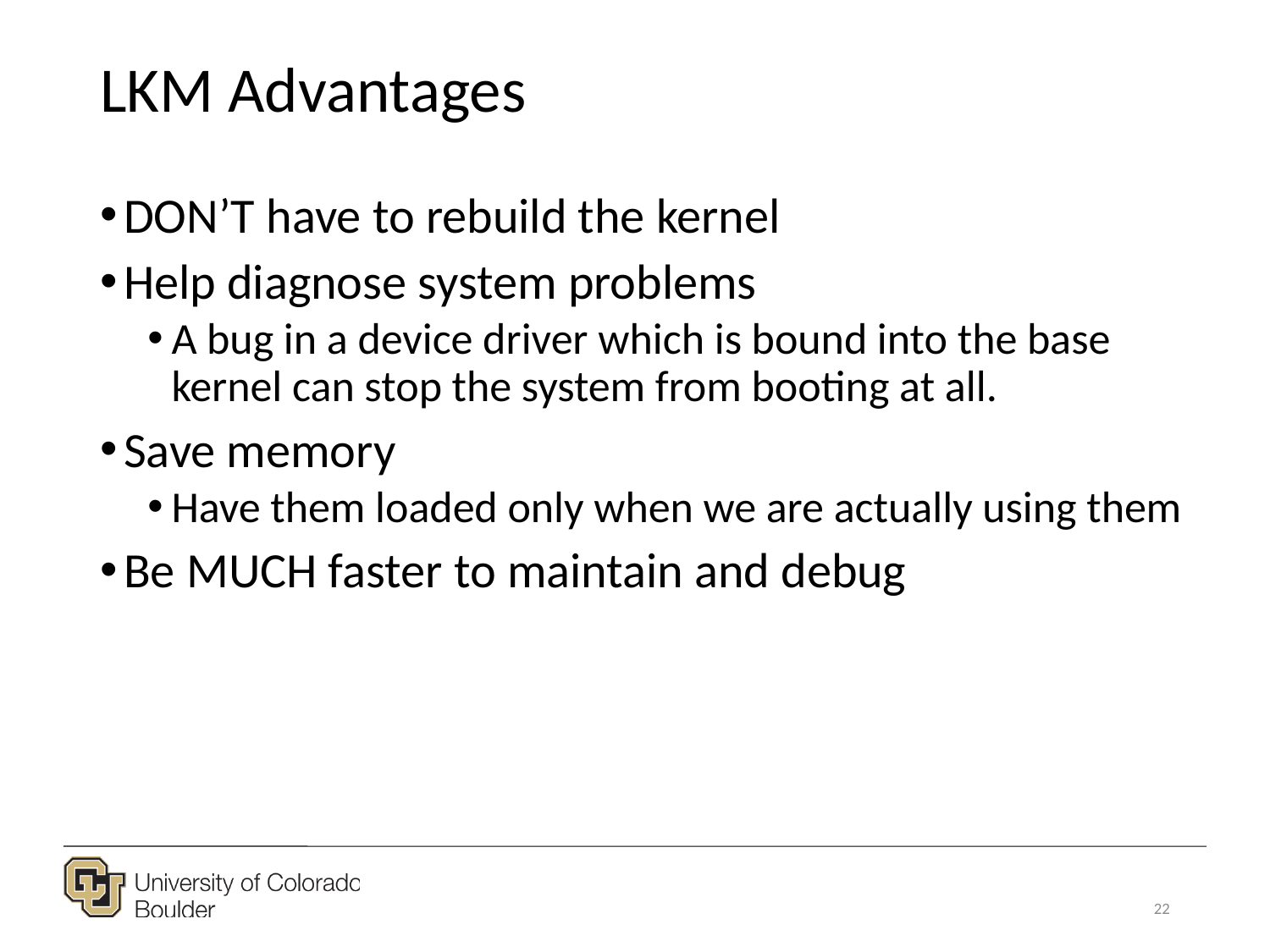

# LKM Advantages
DON’T have to rebuild the kernel
Help diagnose system problems
A bug in a device driver which is bound into the base kernel can stop the system from booting at all.
Save memory
Have them loaded only when we are actually using them
Be MUCH faster to maintain and debug
22